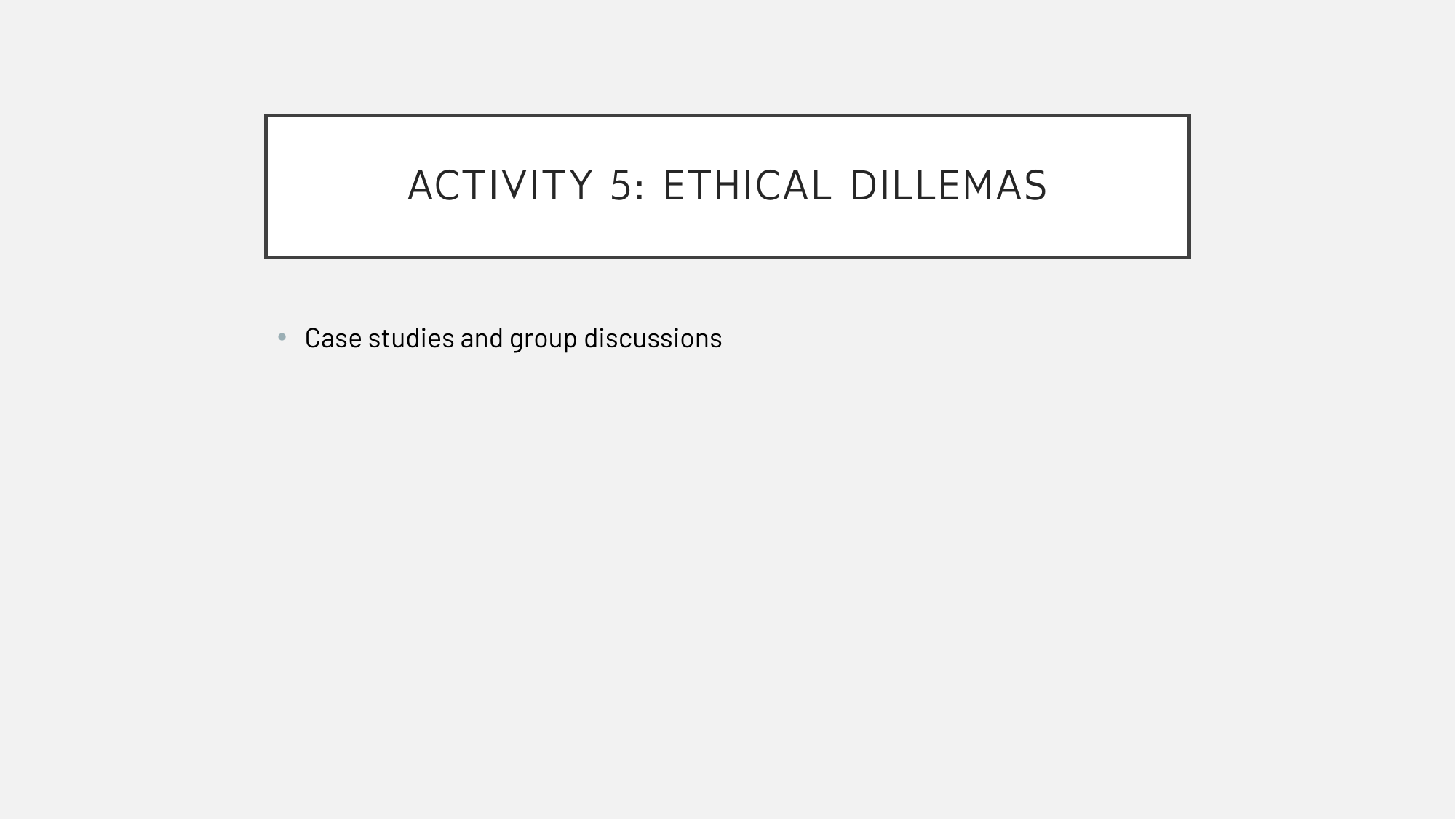

# Activity 5: Ethical Dillemas
Case studies and group discussions